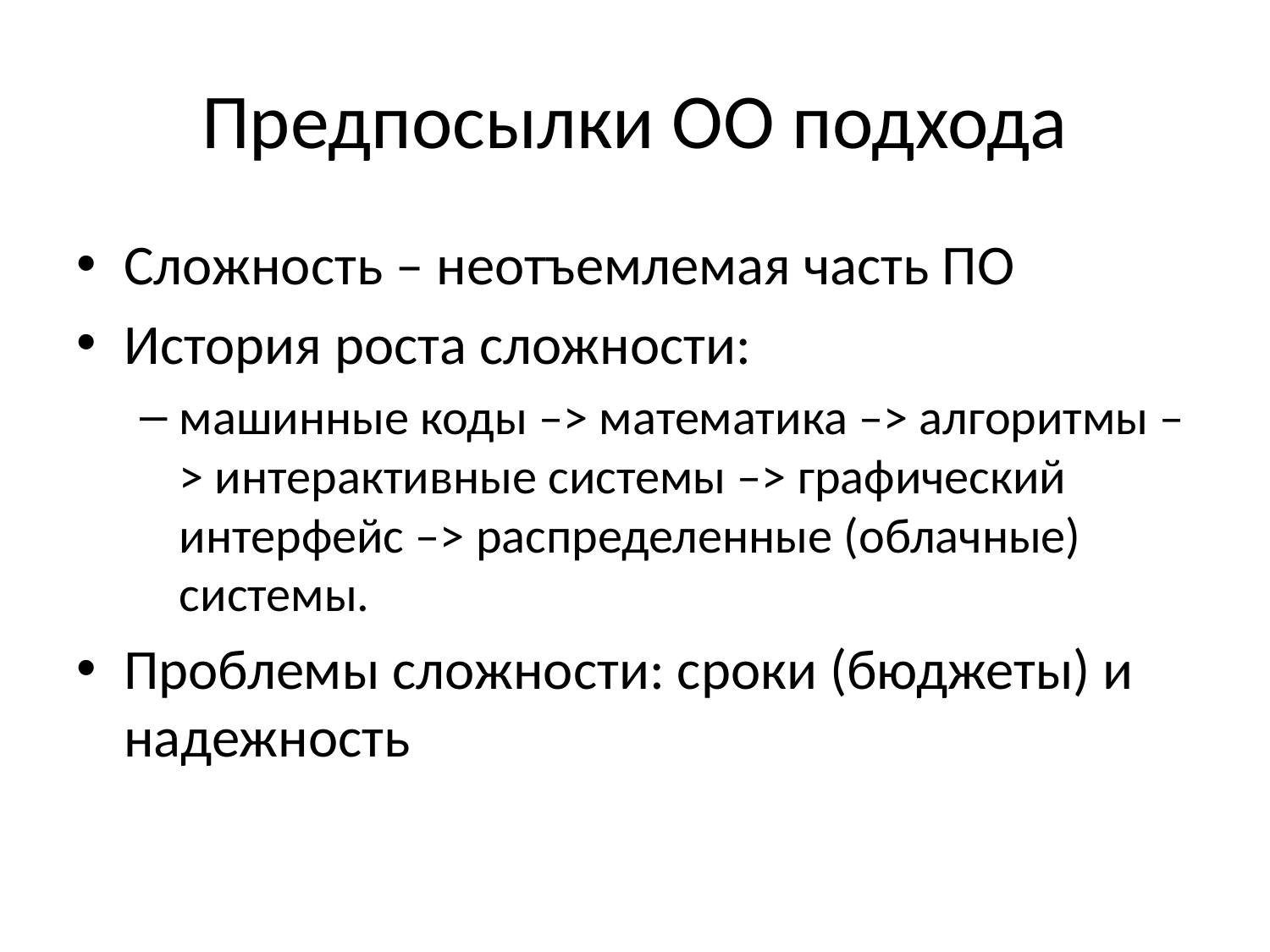

# Предпосылки ОО подхода
Сложность – неотъемлемая часть ПО
История роста сложности:
машинные коды –> математика –> алгоритмы –> интерактивные системы –> графический интерфейс –> распределенные (облачные) системы.
Проблемы сложности: сроки (бюджеты) и надежность